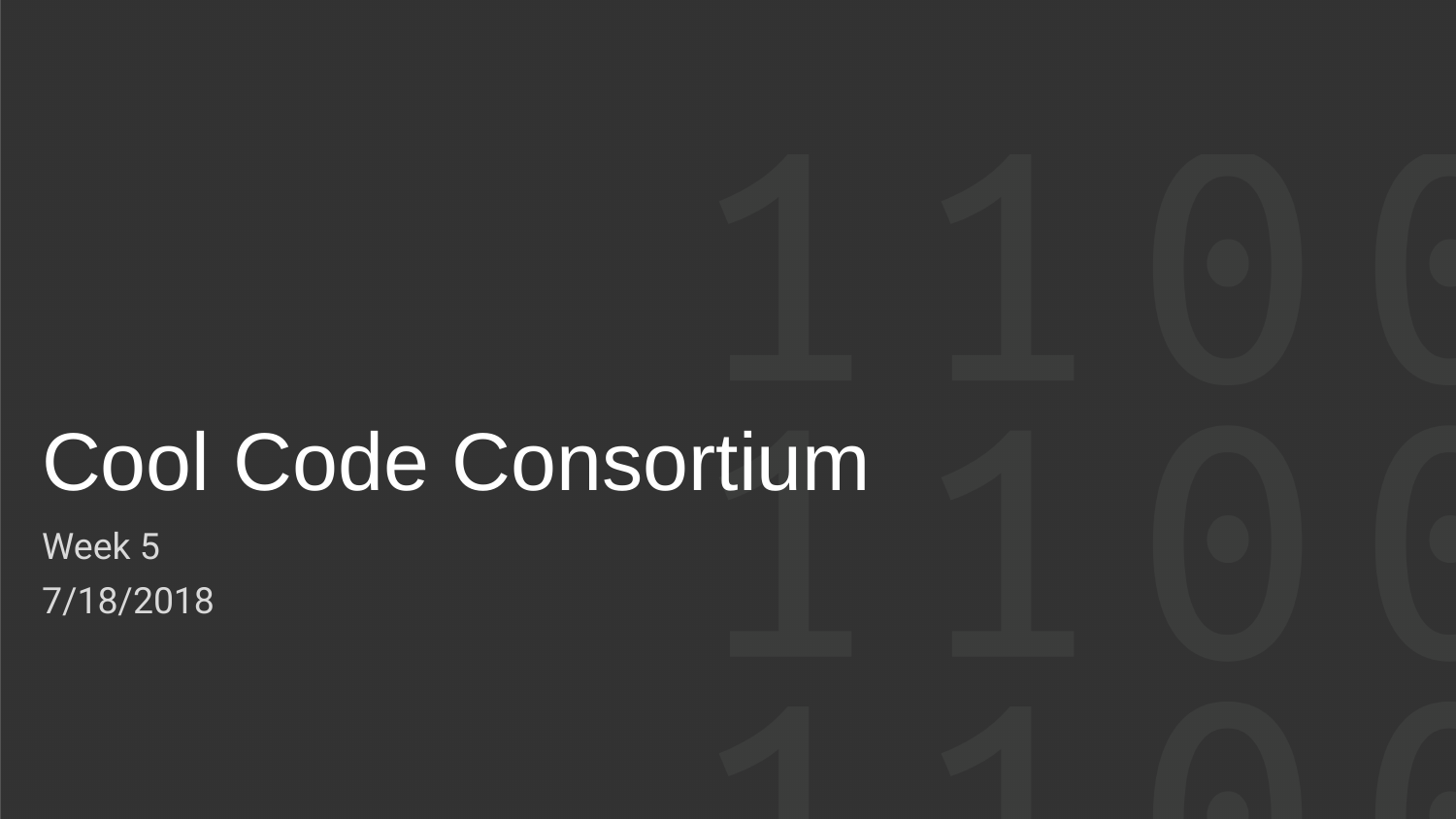

# Cool Code Consortium
Week 5
7/18/2018